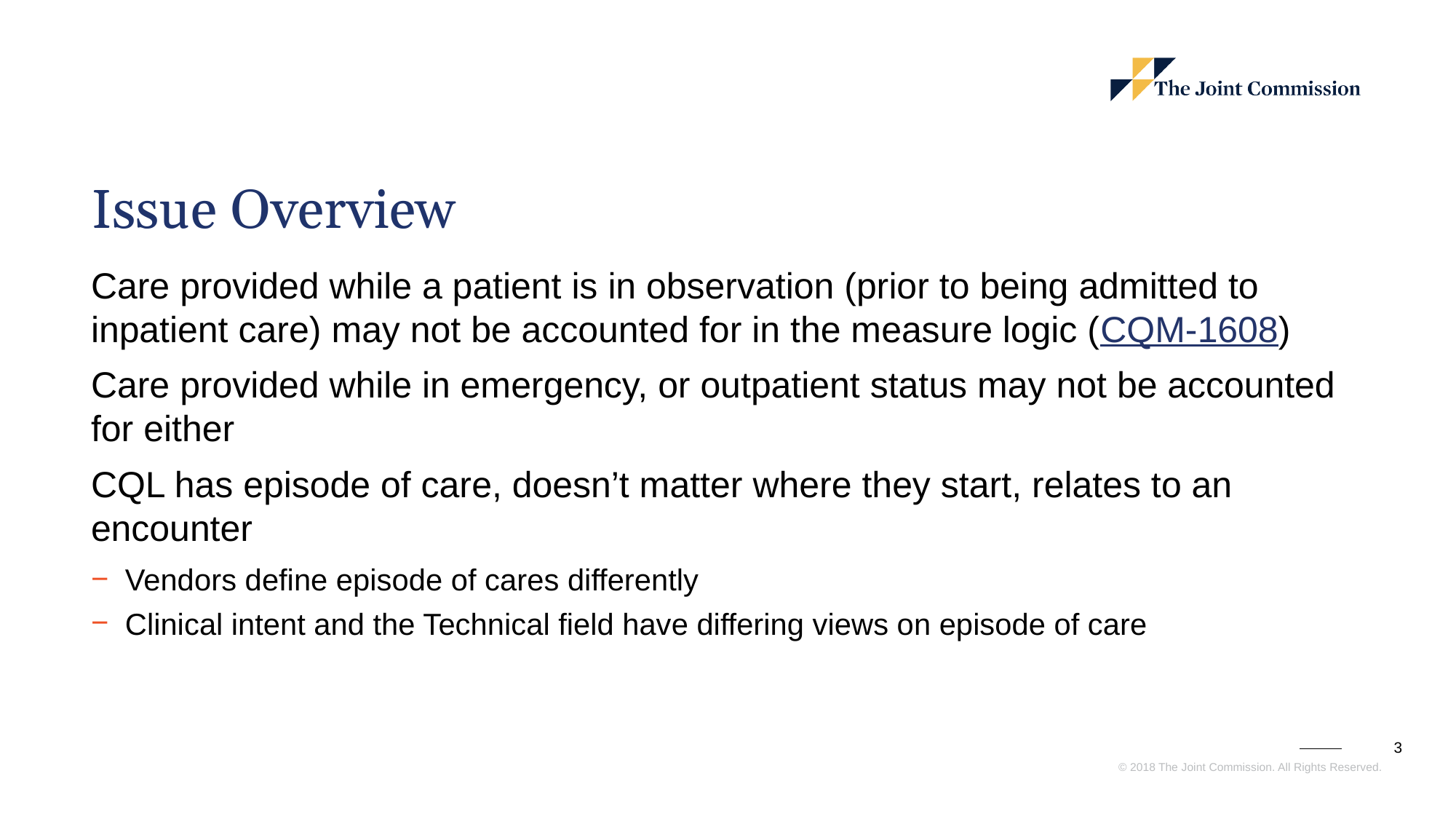

# Issue Overview
Care provided while a patient is in observation (prior to being admitted to inpatient care) may not be accounted for in the measure logic (CQM-1608)
Care provided while in emergency, or outpatient status may not be accounted for either
CQL has episode of care, doesn’t matter where they start, relates to an encounter
Vendors define episode of cares differently
Clinical intent and the Technical field have differing views on episode of care